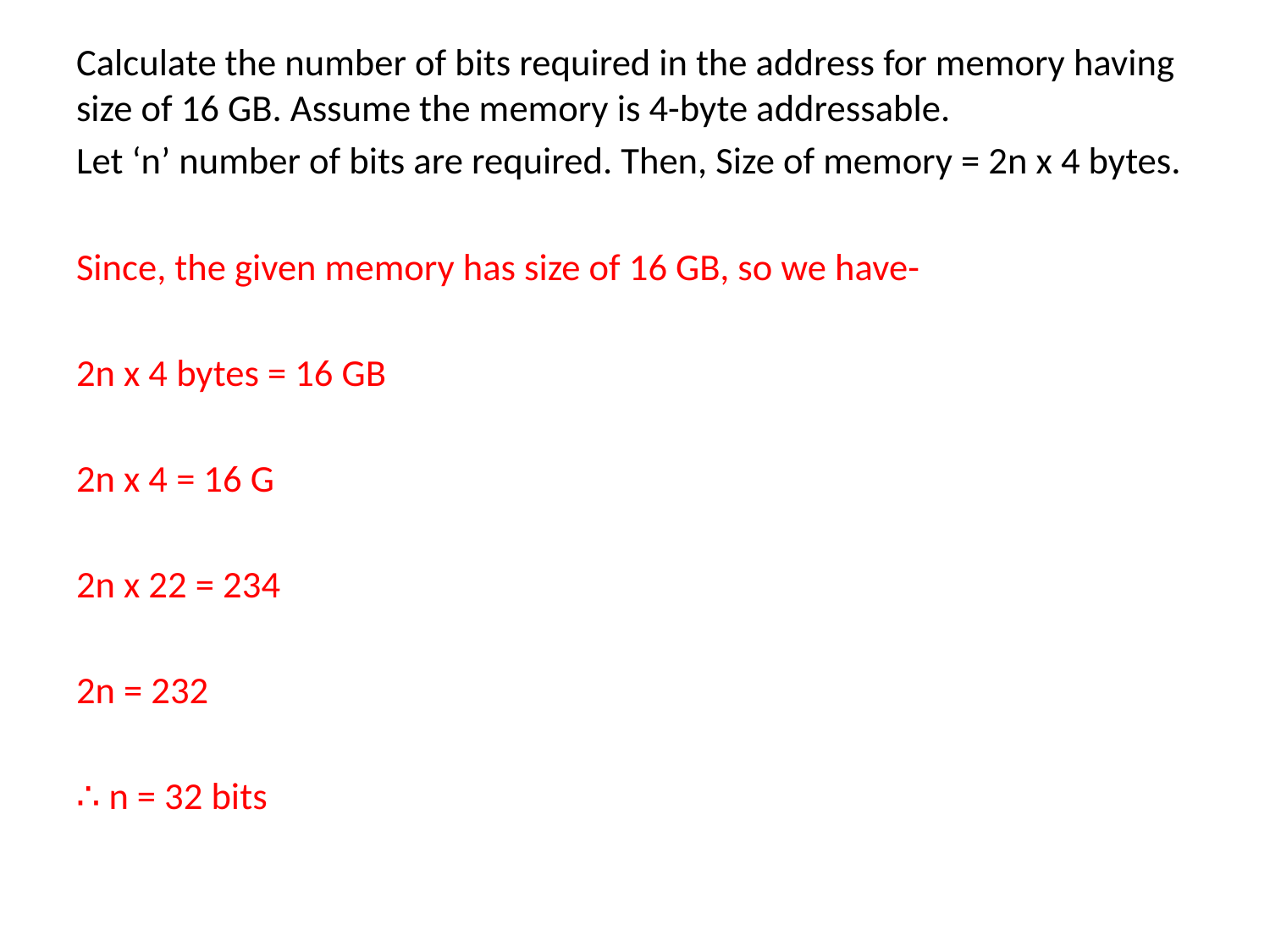

Calculate the number of bits required in the address for memory having size of 16 GB. Assume the memory is 4-byte addressable.
Let ‘n’ number of bits are required. Then, Size of memory = 2n x 4 bytes.

Since, the given memory has size of 16 GB, so we have-

2n x 4 bytes = 16 GB

2n x 4 = 16 G

2n x 22 = 234

2n = 232

∴ n = 32 bits